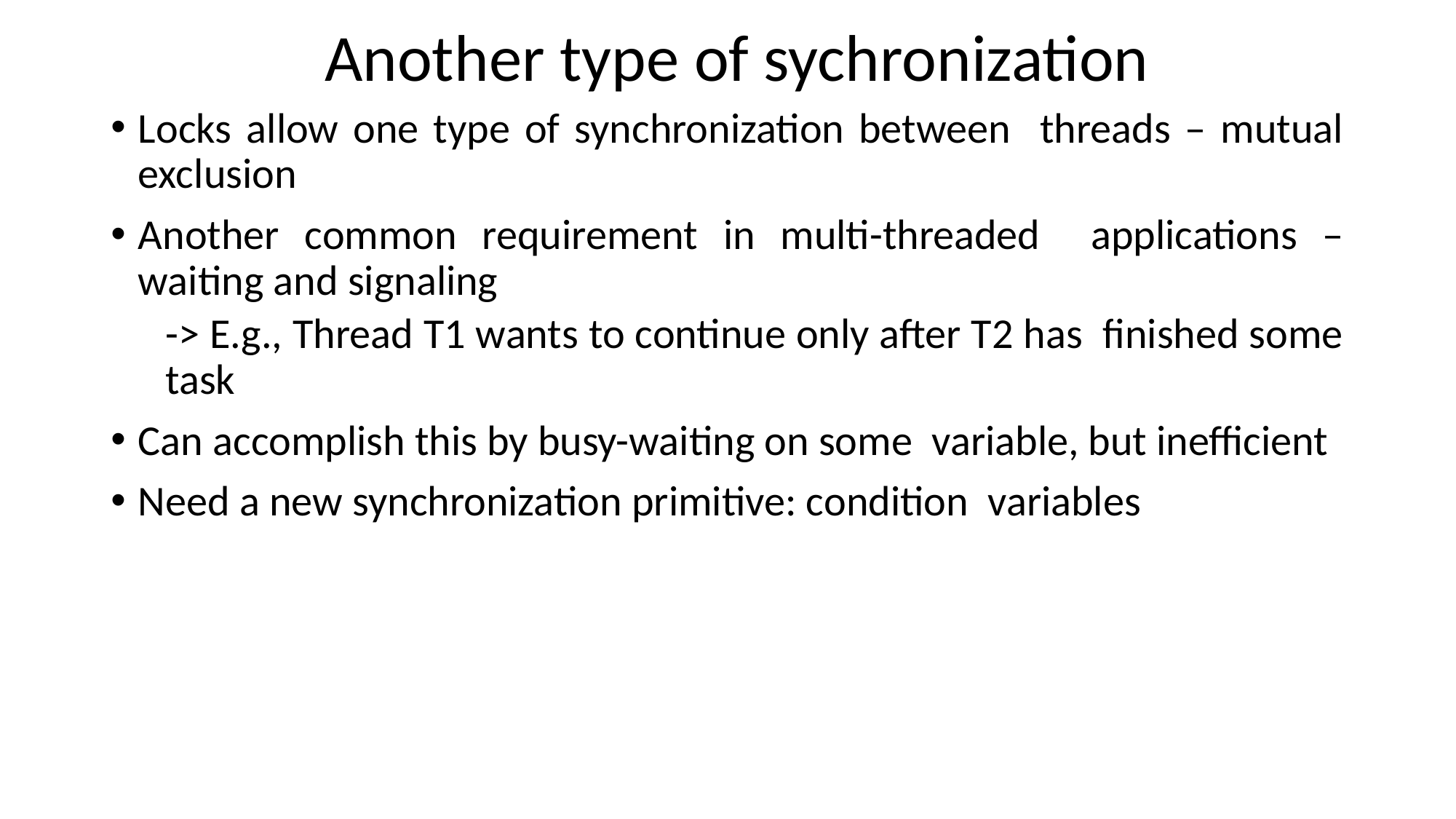

# Another type of sychronization
Locks allow one type of synchronization between  threads – mutual exclusion
Another common requirement in multi-threaded  applications – waiting and signaling
-> E.g., Thread T1 wants to continue only after T2 has  finished some task
Can accomplish this by busy-waiting on some  variable, but inefficient
Need a new synchronization primitive: condition  variables